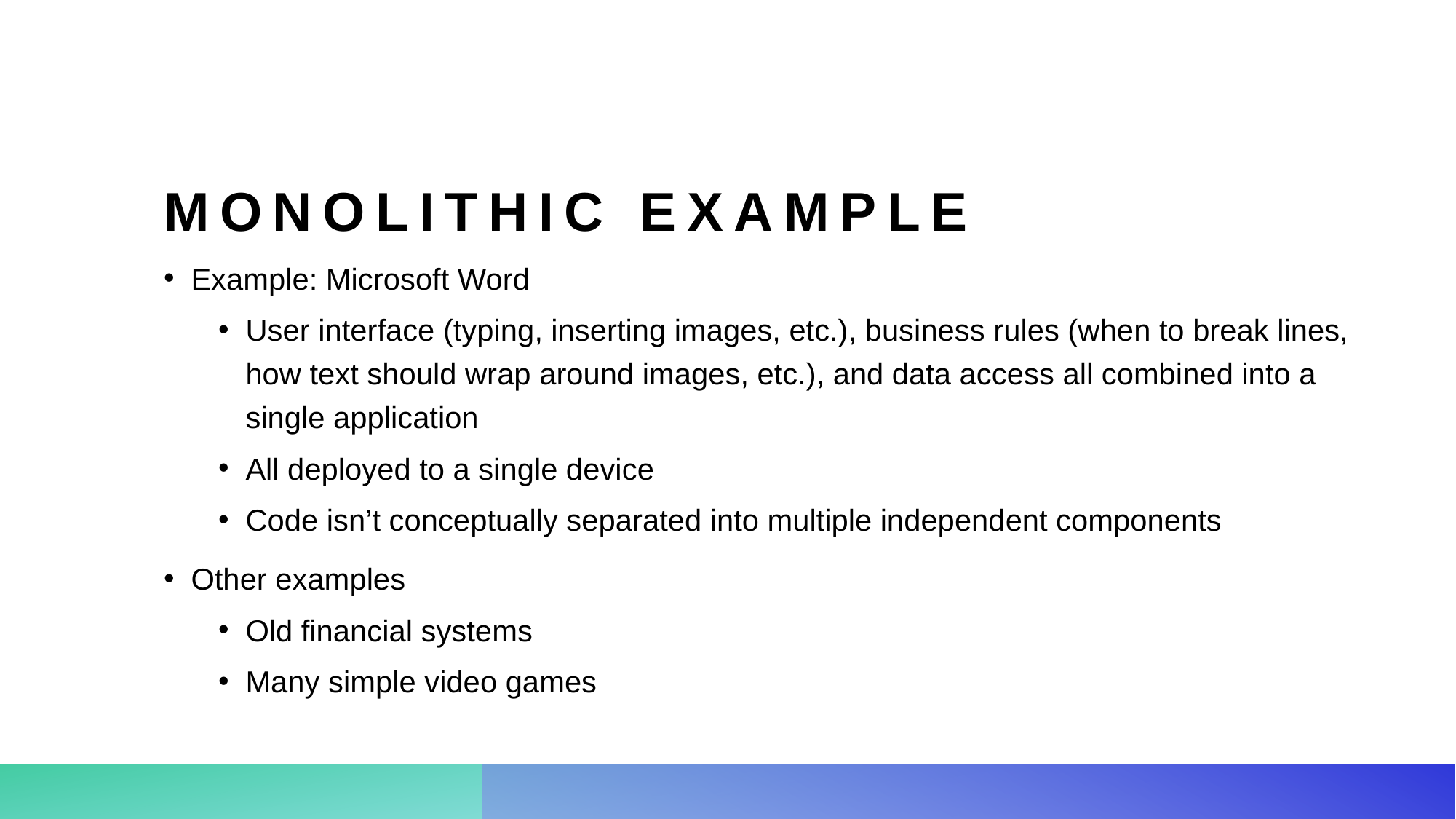

# Monolithic example
Example: Microsoft Word
User interface (typing, inserting images, etc.), business rules (when to break lines, how text should wrap around images, etc.), and data access all combined into a single application
All deployed to a single device
Code isn’t conceptually separated into multiple independent components
Other examples
Old financial systems
Many simple video games